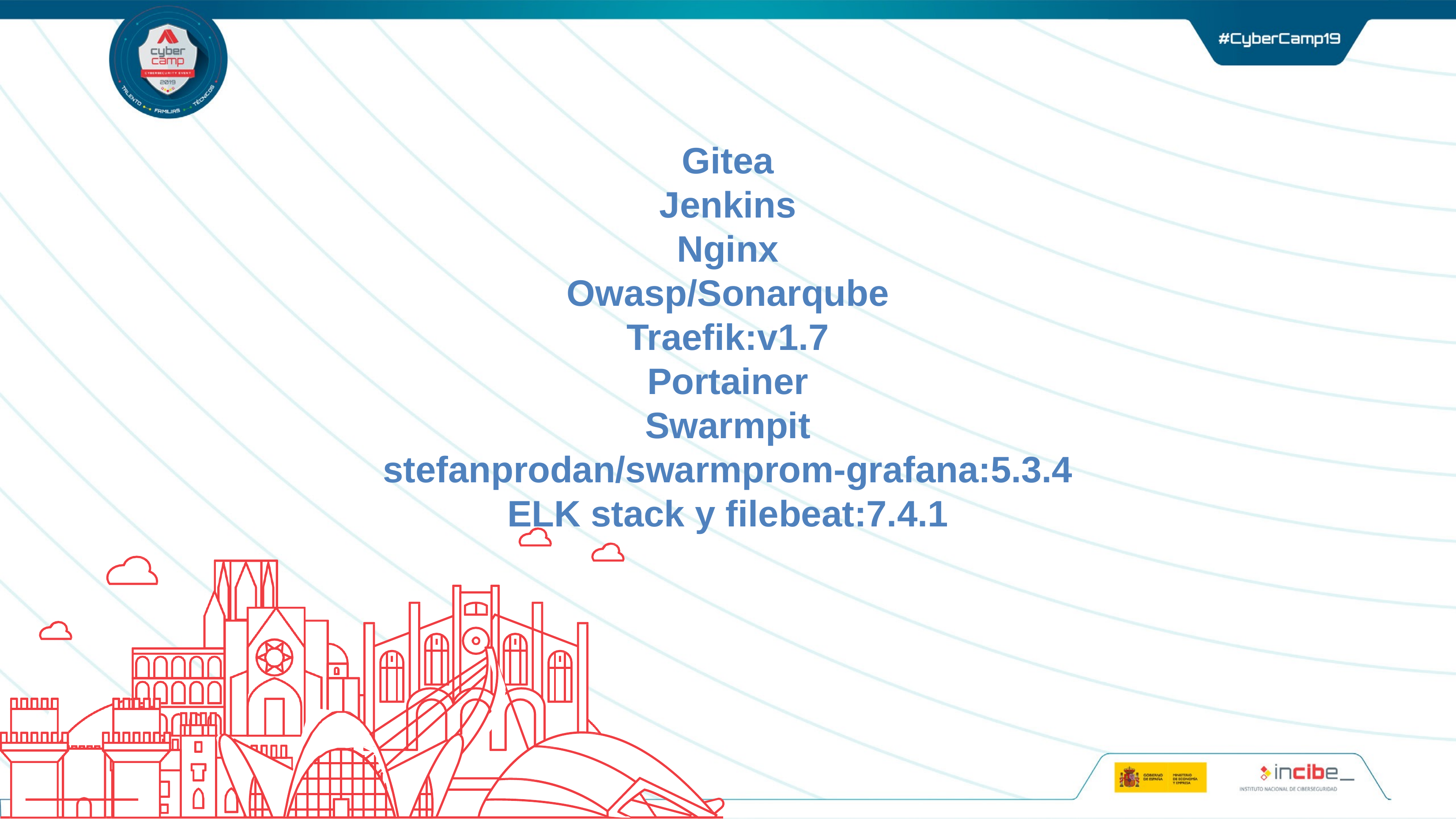

# Gitea Jenkins Nginx Owasp/Sonarqube Traefik:v1.7 Portainer Swarmpit stefanprodan/swarmprom-grafana:5.3.4 ELK stack y filebeat:7.4.1